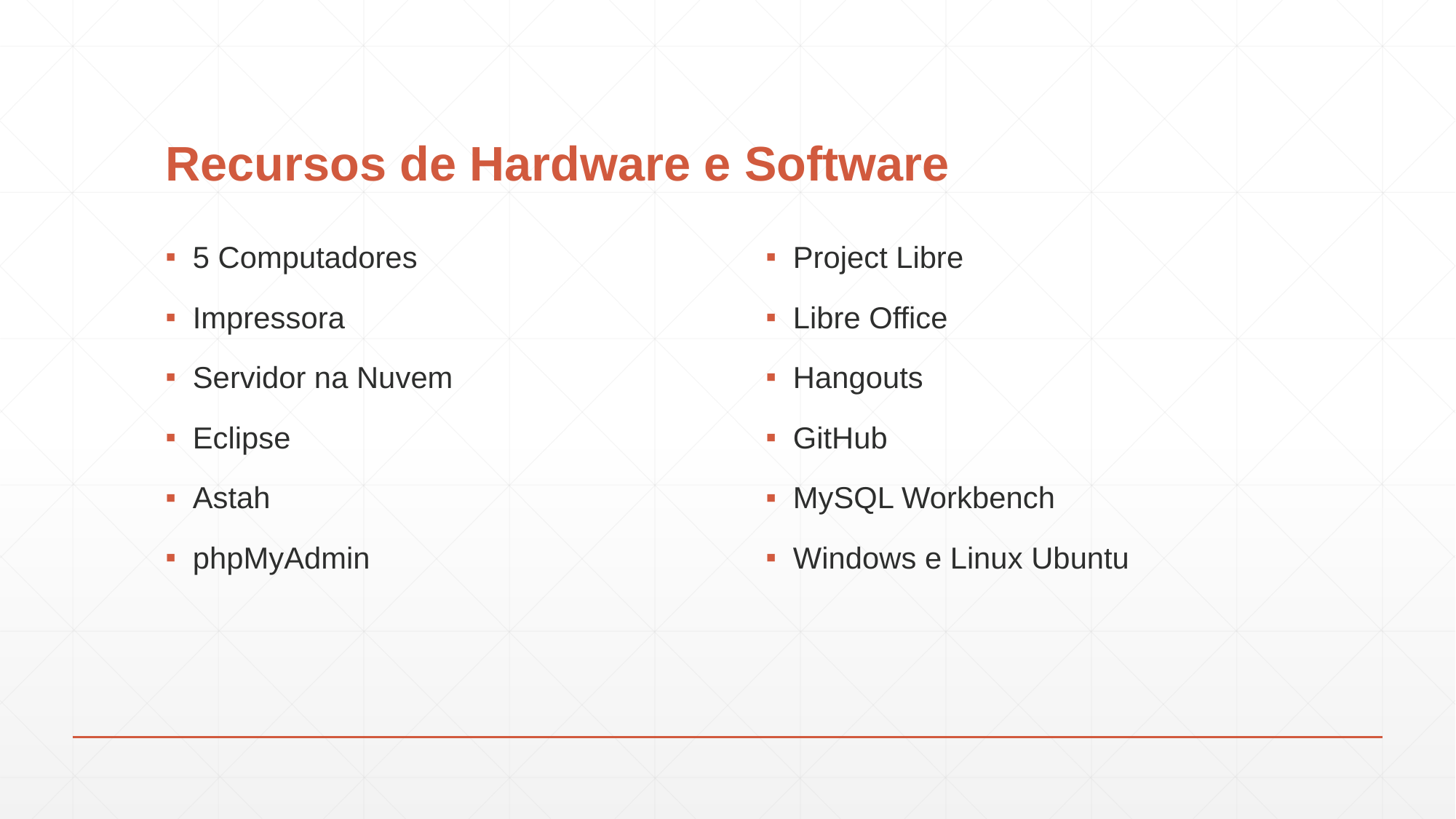

# Recursos de Hardware e Software
5 Computadores
Impressora
Servidor na Nuvem
Eclipse
Astah
phpMyAdmin
Project Libre
Libre Office
Hangouts
GitHub
MySQL Workbench
Windows e Linux Ubuntu